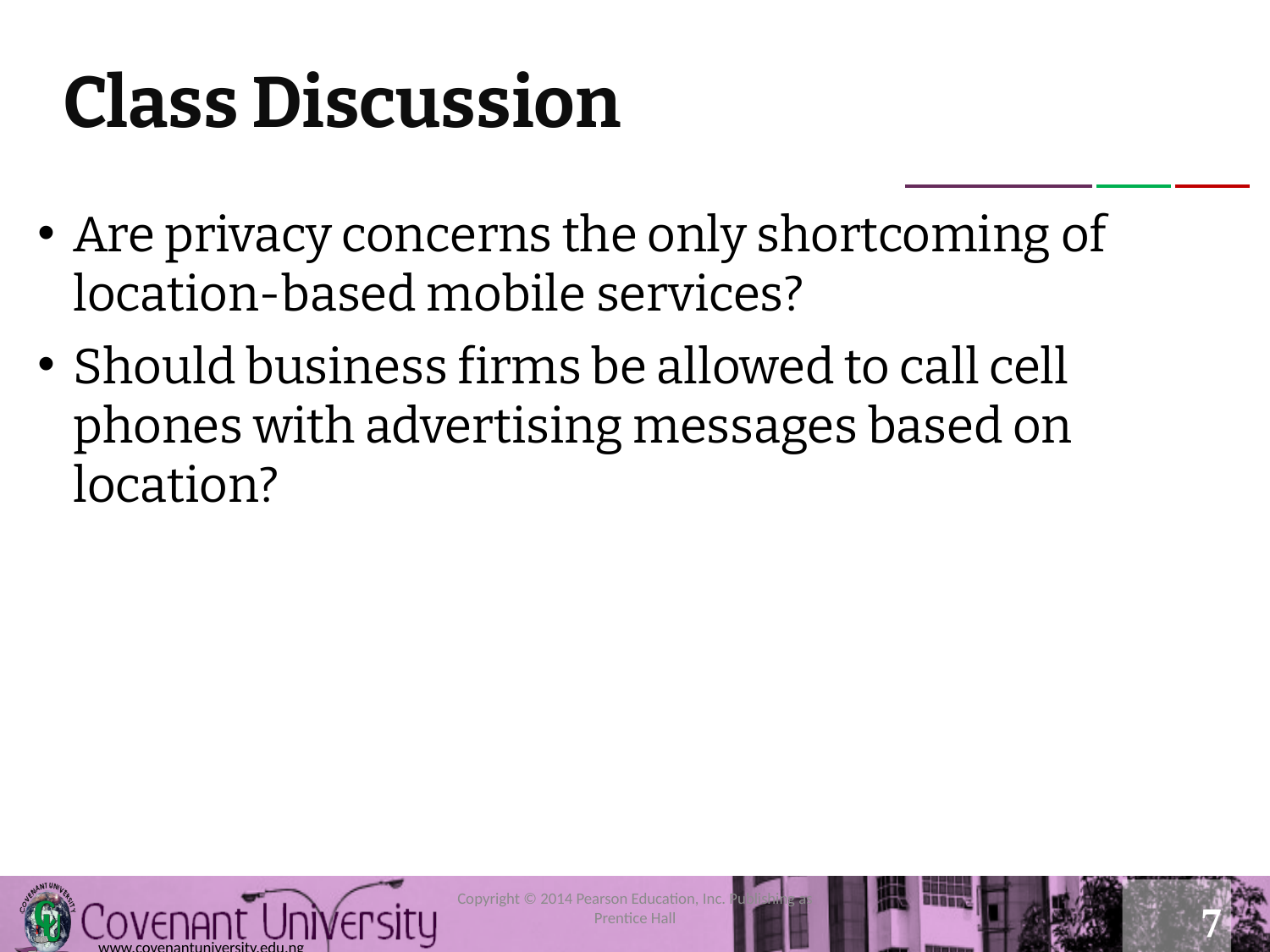

# Class Discussion
Are privacy concerns the only shortcoming of location-based mobile services?
Should business firms be allowed to call cell phones with advertising messages based on location?

Copyright © 2014 Pearson Education, Inc. Publishing as Prentice Hall